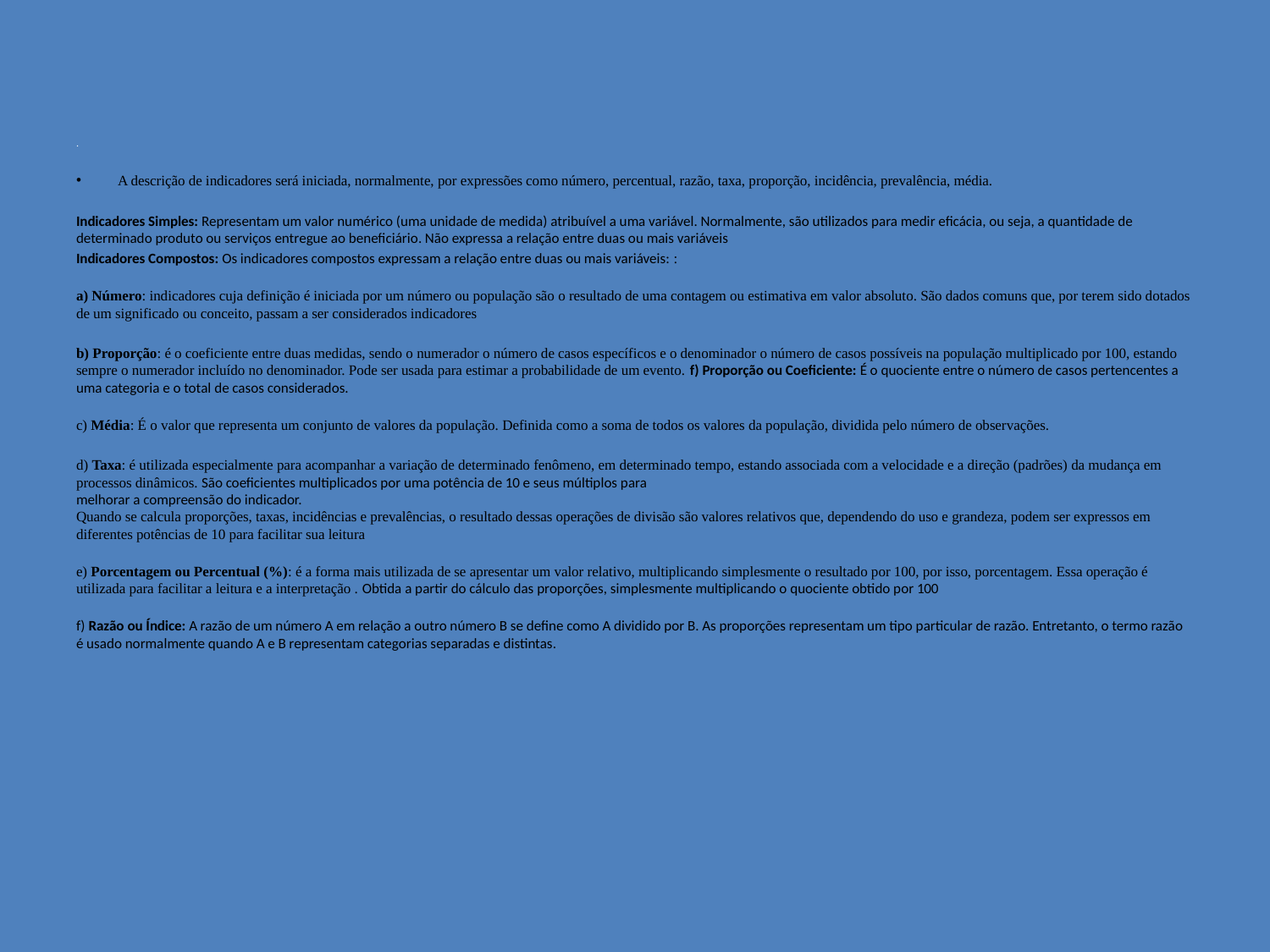

.

A descrição de indicadores será iniciada, normalmente, por expressões como número, percentual, razão, taxa, proporção, incidência, prevalência, média.

Indicadores Simples: Representam um valor numérico (uma unidade de medida) atribuível a uma variável. Normalmente, são utilizados para medir eficácia, ou seja, a quantidade de determinado produto ou serviços entregue ao beneficiário. Não expressa a relação entre duas ou mais variáveis
Indicadores Compostos: Os indicadores compostos expressam a relação entre duas ou mais variáveis: :
a) Número: indicadores cuja definição é iniciada por um número ou população são o resultado de uma contagem ou estimativa em valor absoluto. São dados comuns que, por terem sido dotados de um significado ou conceito, passam a ser considerados indicadores

b) Proporção: é o coeficiente entre duas medidas, sendo o numerador o número de casos específicos e o denominador o número de casos possíveis na população multiplicado por 100, estando sempre o numerador incluído no denominador. Pode ser usada para estimar a probabilidade de um evento. f) Proporção ou Coeficiente: É o quociente entre o número de casos pertencentes a uma categoria e o total de casos considerados.
c) Média: É o valor que representa um conjunto de valores da população. Definida como a soma de todos os valores da população, dividida pelo número de observações.

d) Taxa: é utilizada especialmente para acompanhar a variação de determinado fenômeno, em determinado tempo, estando associada com a velocidade e a direção (padrões) da mudança em processos dinâmicos. São coeficientes multiplicados por uma potência de 10 e seus múltiplos para
melhorar a compreensão do indicador.
Quando se calcula proporções, taxas, incidências e prevalências, o resultado dessas operações de divisão são valores relativos que, dependendo do uso e grandeza, podem ser expressos em diferentes potências de 10 para facilitar sua leitura
e) Porcentagem ou Percentual (%): é a forma mais utilizada de se apresentar um valor relativo, multiplicando simplesmente o resultado por 100, por isso, porcentagem. Essa operação é utilizada para facilitar a leitura e a interpretação . Obtida a partir do cálculo das proporções, simplesmente multiplicando o quociente obtido por 100
f) Razão ou Índice: A razão de um número A em relação a outro número B se define como A dividido por B. As proporções representam um tipo particular de razão. Entretanto, o termo razão é usado normalmente quando A e B representam categorias separadas e distintas.